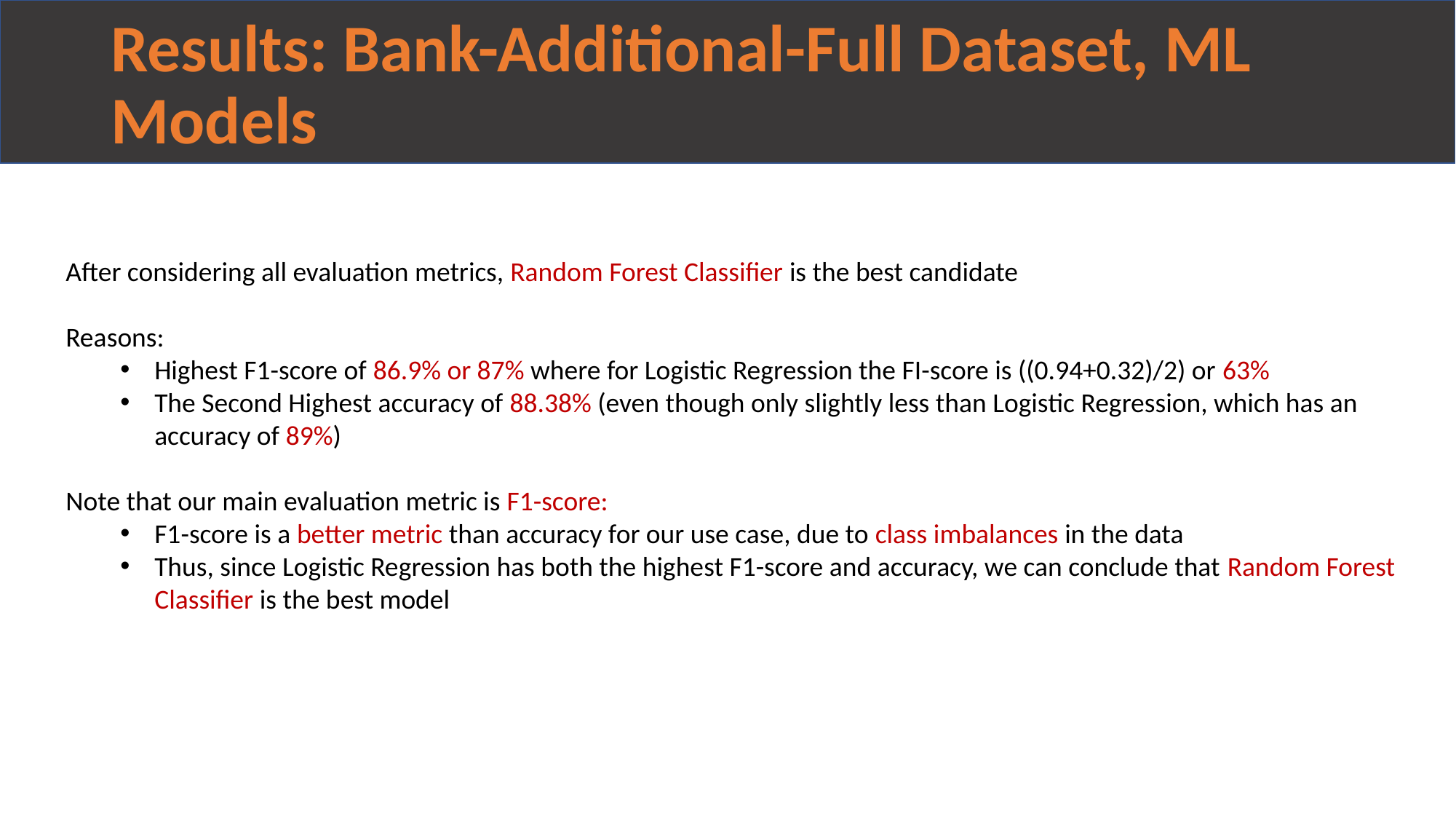

# Results: Bank-Additional-Full Dataset, ML Models

After considering all evaluation metrics, Random Forest Classifier is the best candidate

Reasons:
Highest F1-score of 86.9% or 87% where for Logistic Regression the FI-score is ((0.94+0.32)/2) or 63%
The Second Highest accuracy of 88.38% (even though only slightly less than Logistic Regression, which has an accuracy of 89%)

Note that our main evaluation metric is F1-score:
F1-score is a better metric than accuracy for our use case, due to class imbalances in the data
Thus, since Logistic Regression has both the highest F1-score and accuracy, we can conclude that Random Forest Classifier is the best model